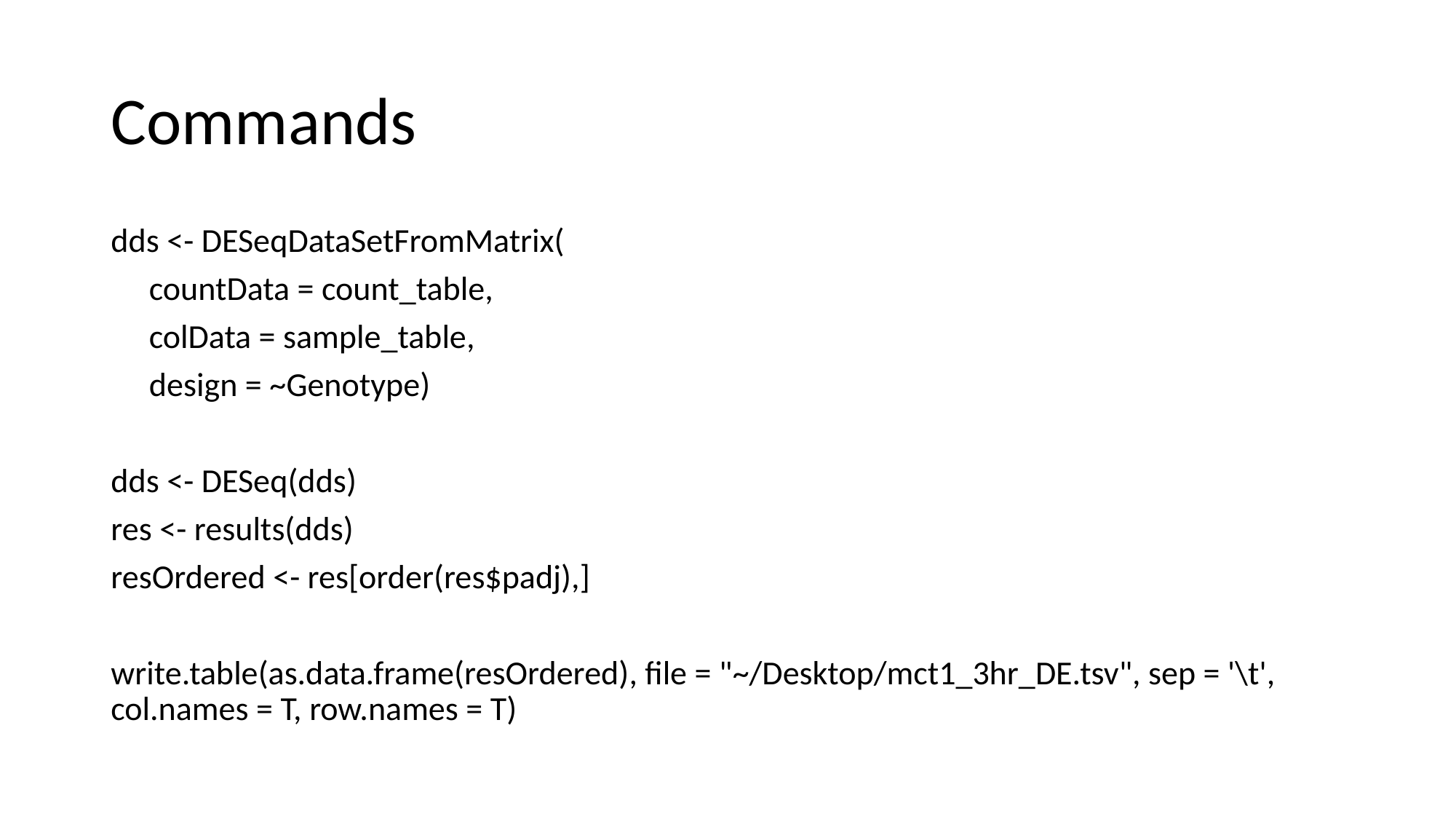

# Commands
dds <- DESeqDataSetFromMatrix(
     countData = count_table,
     colData = sample_table,
     design = ~Genotype)

dds <- DESeq(dds)
res <- results(dds)
resOrdered <- res[order(res$padj),]

write.table(as.data.frame(resOrdered), file = "~/Desktop/mct1_3hr_DE.tsv", sep = '\t', col.names = T, row.names = T)